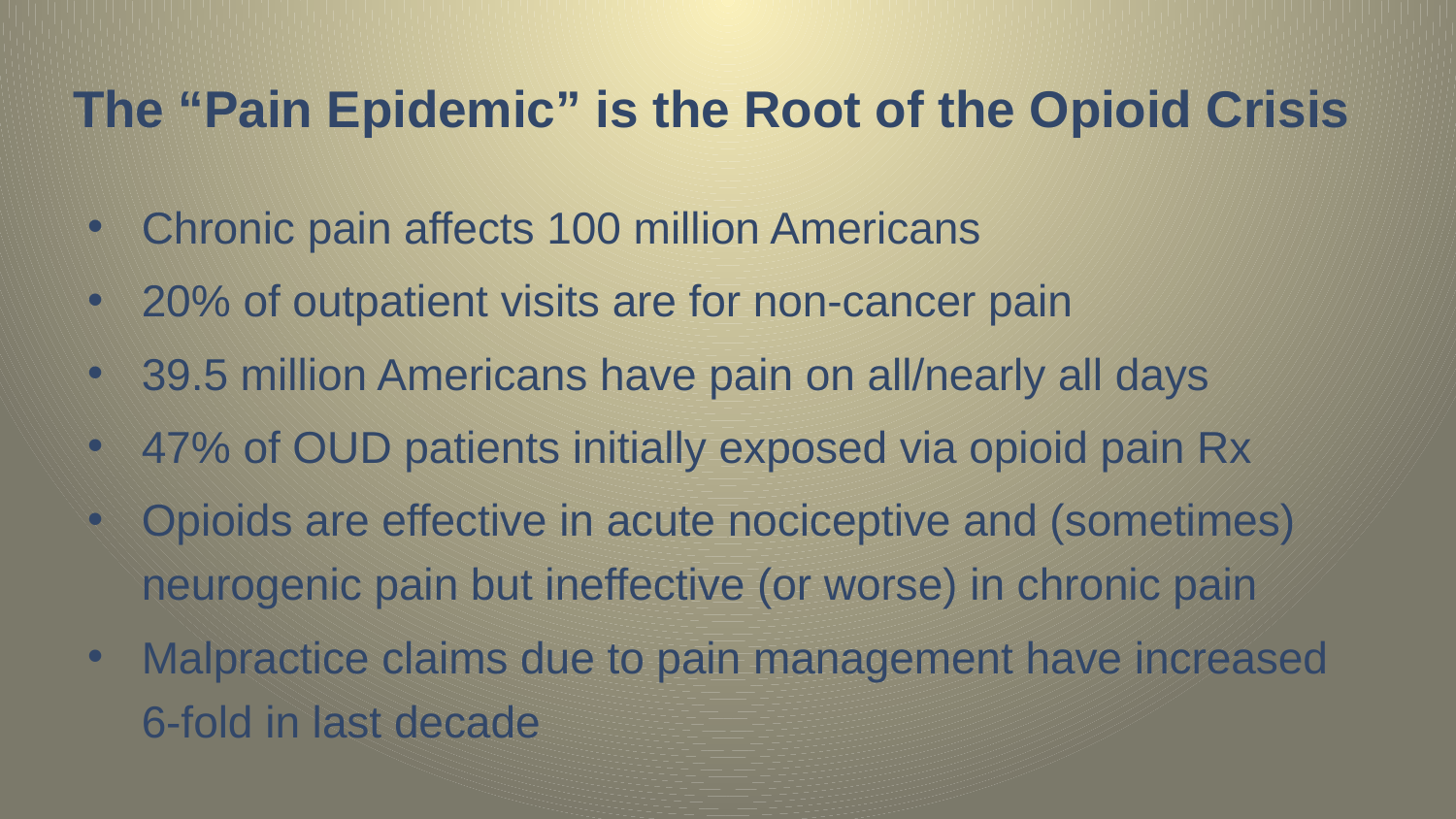

# The “Pain Epidemic” is the Root of the Opioid Crisis
Chronic pain affects 100 million Americans
20% of outpatient visits are for non-cancer pain
39.5 million Americans have pain on all/nearly all days
47% of OUD patients initially exposed via opioid pain Rx
Opioids are effective in acute nociceptive and (sometimes) neurogenic pain but ineffective (or worse) in chronic pain
Malpractice claims due to pain management have increased 6-fold in last decade